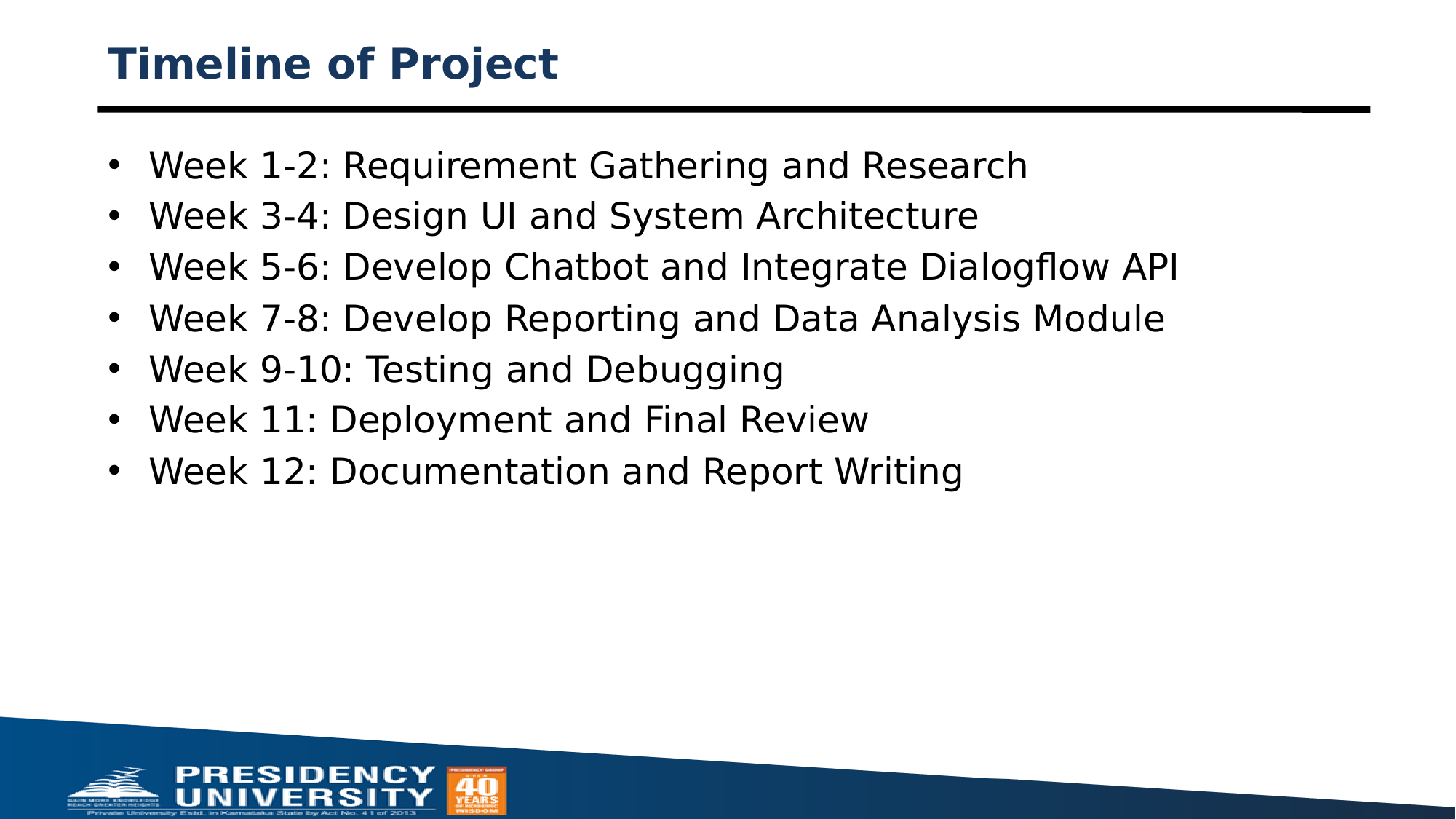

# Timeline of Project
Week 1-2: Requirement Gathering and Research
Week 3-4: Design UI and System Architecture
Week 5-6: Develop Chatbot and Integrate Dialogflow API
Week 7-8: Develop Reporting and Data Analysis Module
Week 9-10: Testing and Debugging
Week 11: Deployment and Final Review
Week 12: Documentation and Report Writing